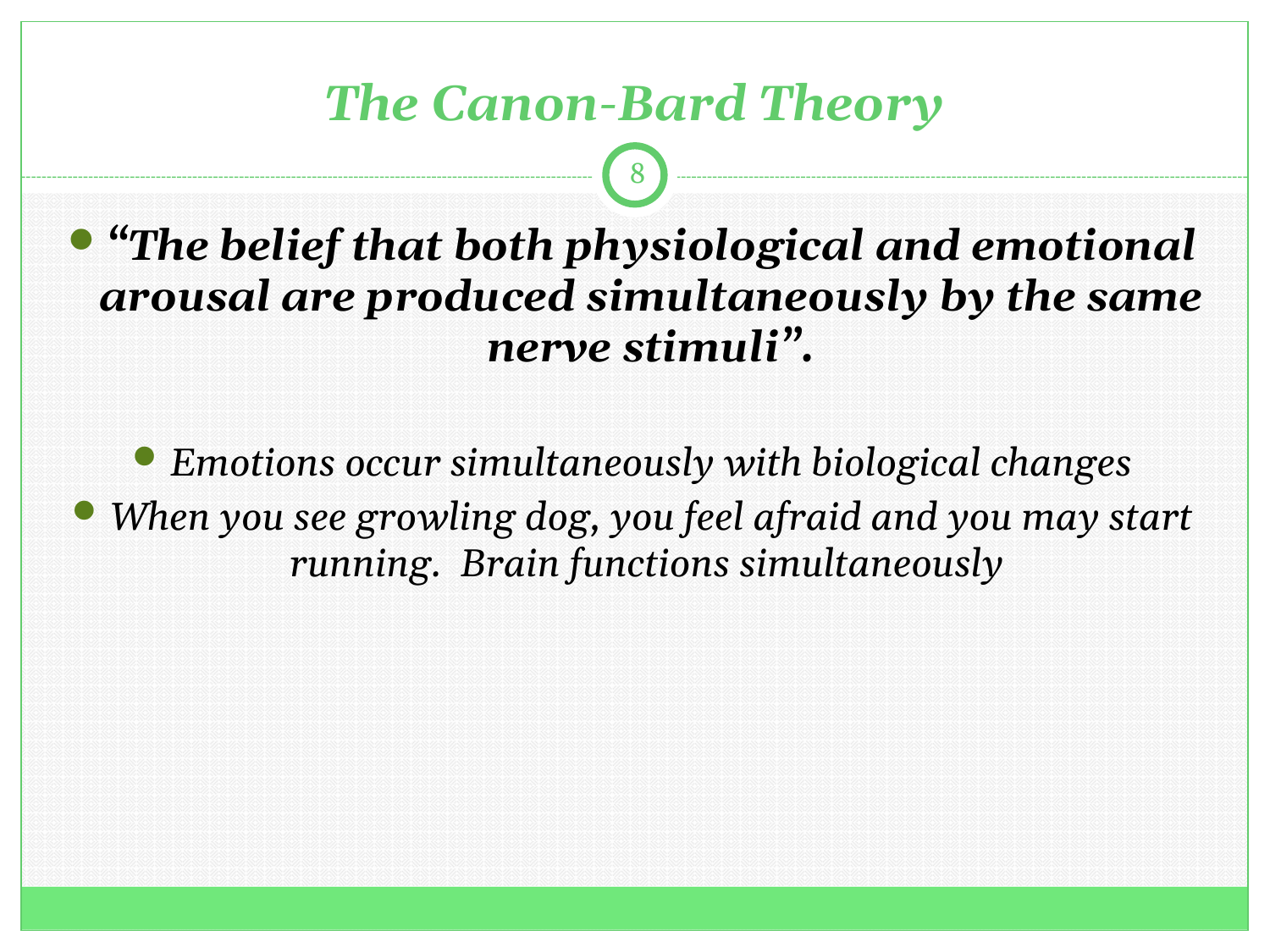

# The Canon-Bard Theory
8
“The belief that both physiological and emotional arousal are produced simultaneously by the same nerve stimuli”.

Emotions occur simultaneously with biological changes
When you see growling dog, you feel afraid and you may start running.  Brain functions simultaneously